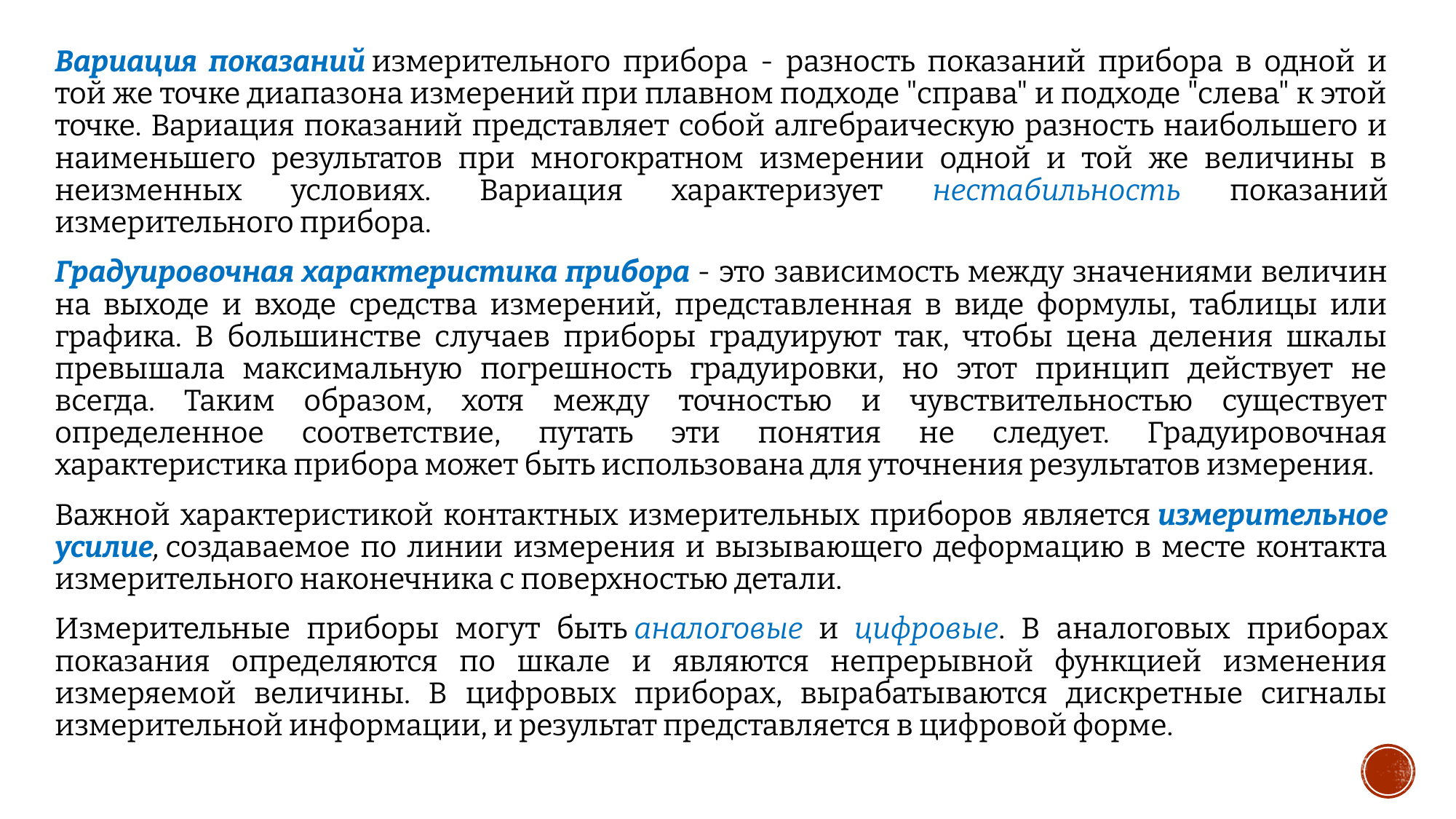

#
Вариация показаний измерительного прибора - разность показаний прибора в одной и той же точке диапазона измерений при плавном подходе "справа" и подходе "слева" к этой точке. Вариация показаний представляет собой алгебраическую разность наибольшего и наименьшего результатов при многократном измерении одной и той же величины в неизменных условиях. Вариация характеризует нестабильность показаний измерительного прибора.
Градуировочная характеристика прибора - это зависимость между значениями величин на выходе и входе средства измерений, представленная в виде формулы, таблицы или графика. В большинстве случаев приборы градуируют так, чтобы цена деления шкалы превышала максимальную погрешность градуировки, но этот принцип действует не всегда. Таким образом, хотя между точностью и чувствительностью существует определенное соответствие, путать эти понятия не следует. Градуировочная характеристика прибора может быть использована для уточнения результатов измерения.
Важной характеристикой контактных измерительных приборов является измерительное усилие, создаваемое по линии измерения и вызывающего деформацию в месте контакта измерительного наконечника с поверхностью детали.
Измерительные приборы могут быть аналоговые и цифровые. В аналоговых приборах показания определяются по шкале и являются непрерывной функцией изменения измеряемой величины. В цифровых приборах, вырабатываются дискретные сигналы измерительной информации, и результат представляется в цифровой форме.